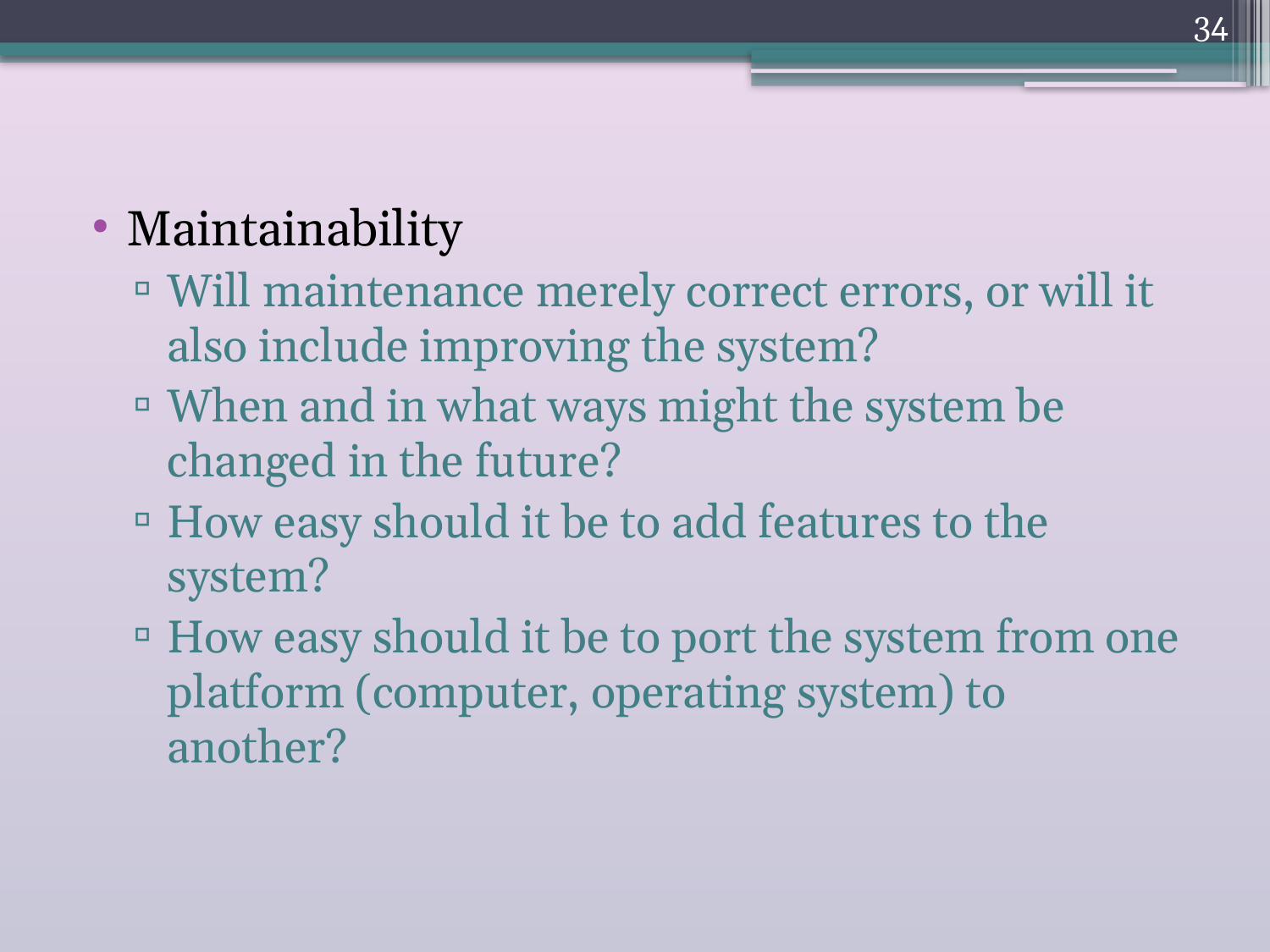

34
Maintainability
Will maintenance merely correct errors, or will it also include improving the system?
When and in what ways might the system be changed in the future?
How easy should it be to add features to the system?
How easy should it be to port the system from one platform (computer, operating system) to another?